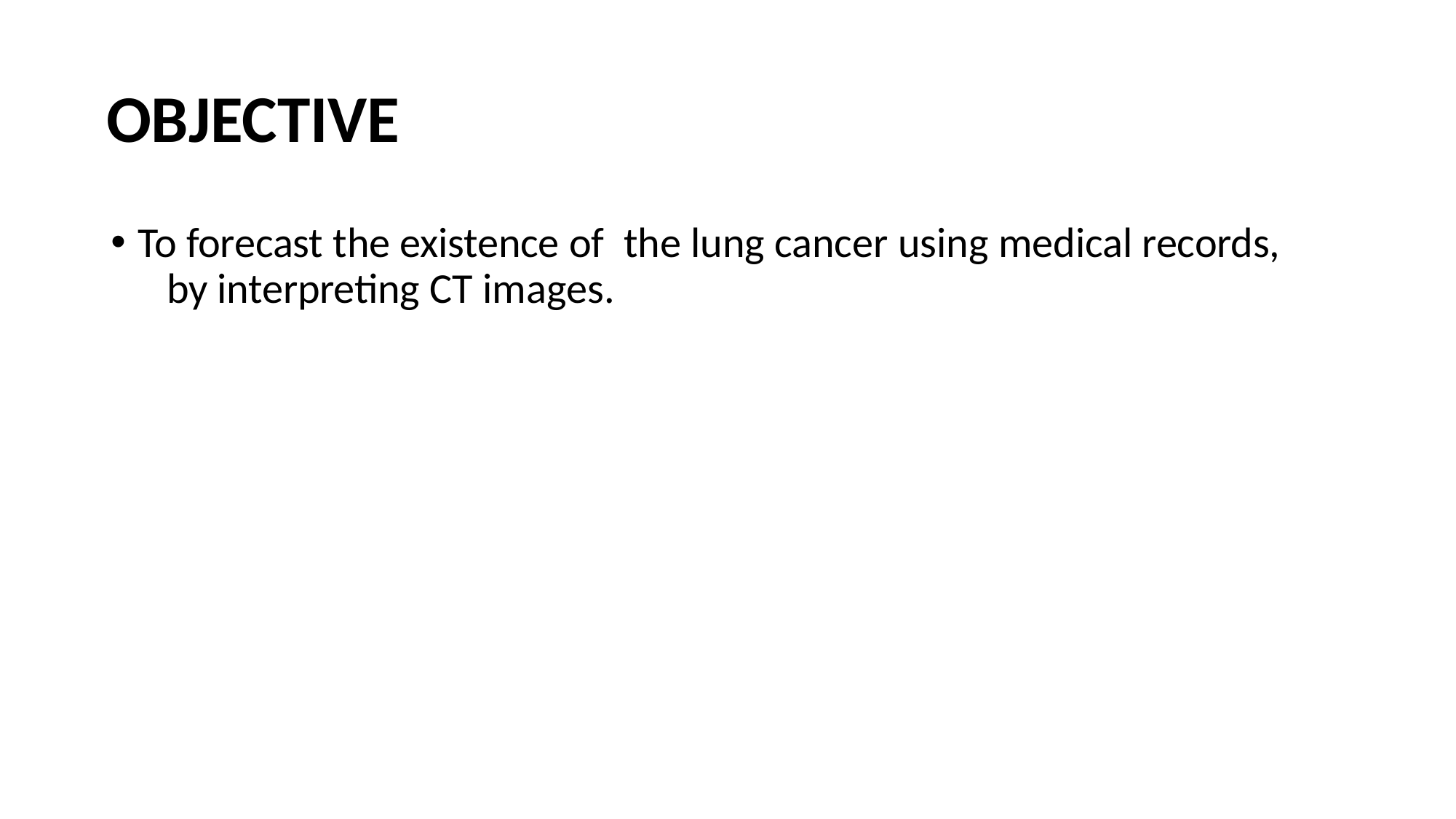

# OBJECTIVE
To forecast the existence of  the lung cancer using medical records, 	by interpreting CT images.